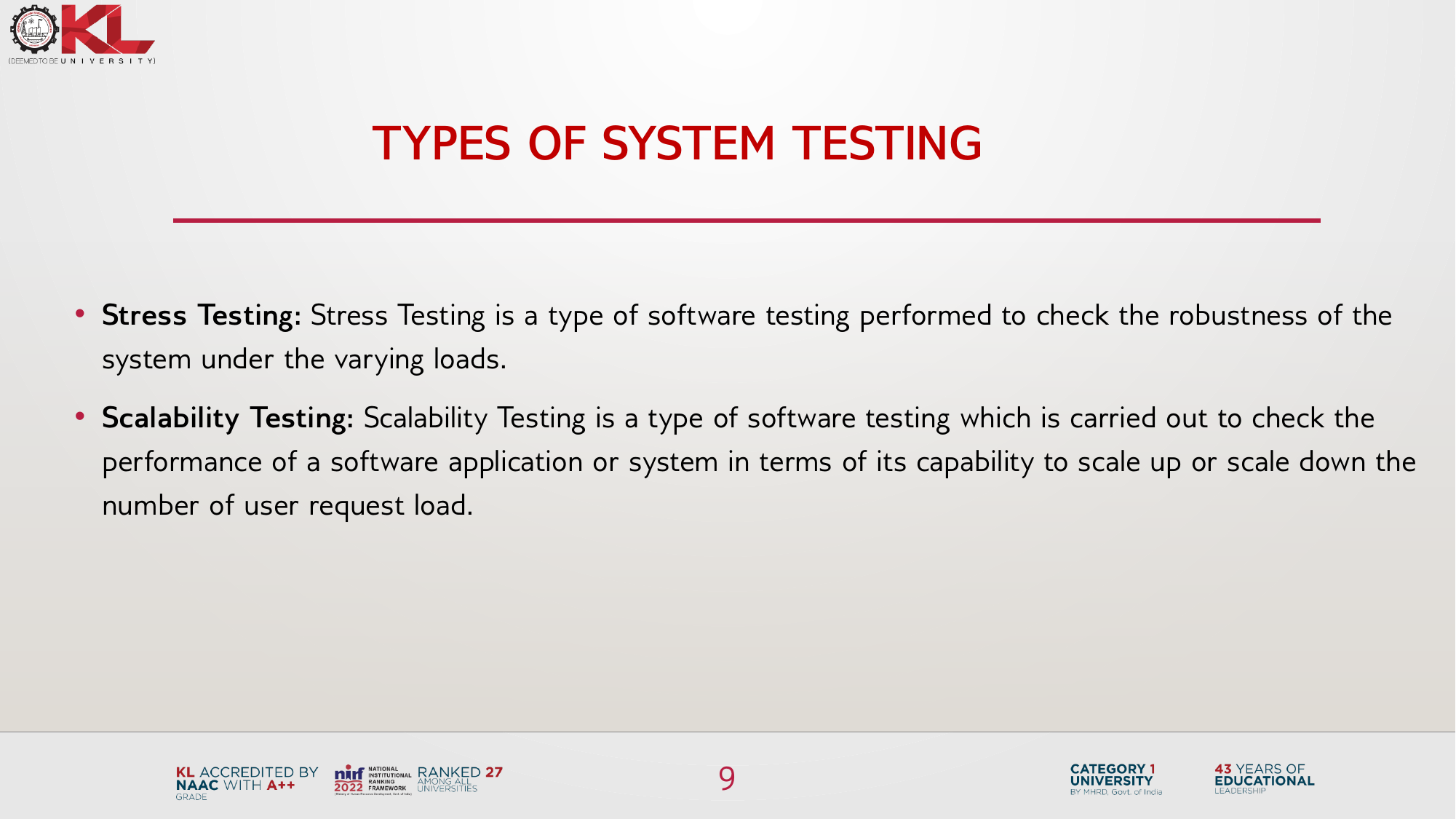

Types of system testing

Stress Testing: Stress Testing is a type of software testing performed to check the robustness of the system under the varying loads.
Scalability Testing: Scalability Testing is a type of software testing which is carried out to check the performance of a software application or system in terms of its capability to scale up or scale down the number of user request load.

9